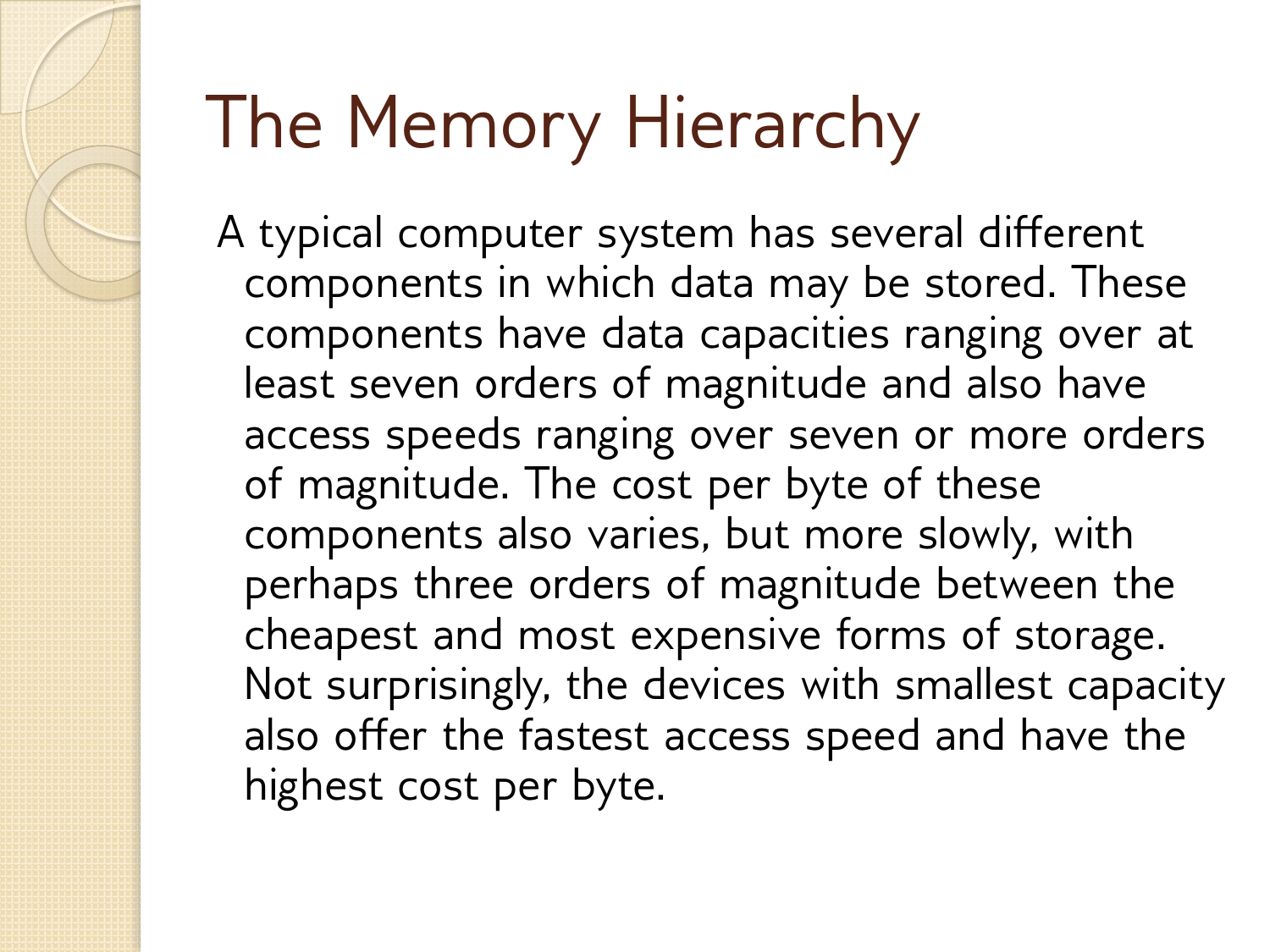

# The Memory Hierarchy
A typical computer system has several different components in which data may be stored. These components have data capacities ranging over at least seven orders of magnitude and also have access speeds ranging over seven or more orders of magnitude. The cost per byte of these components also varies, but more slowly, with perhaps three orders of magnitude between the cheapest and most expensive forms of storage. Not surprisingly, the devices with smallest capacity also offer the fastest access speed and have the highest cost per byte.